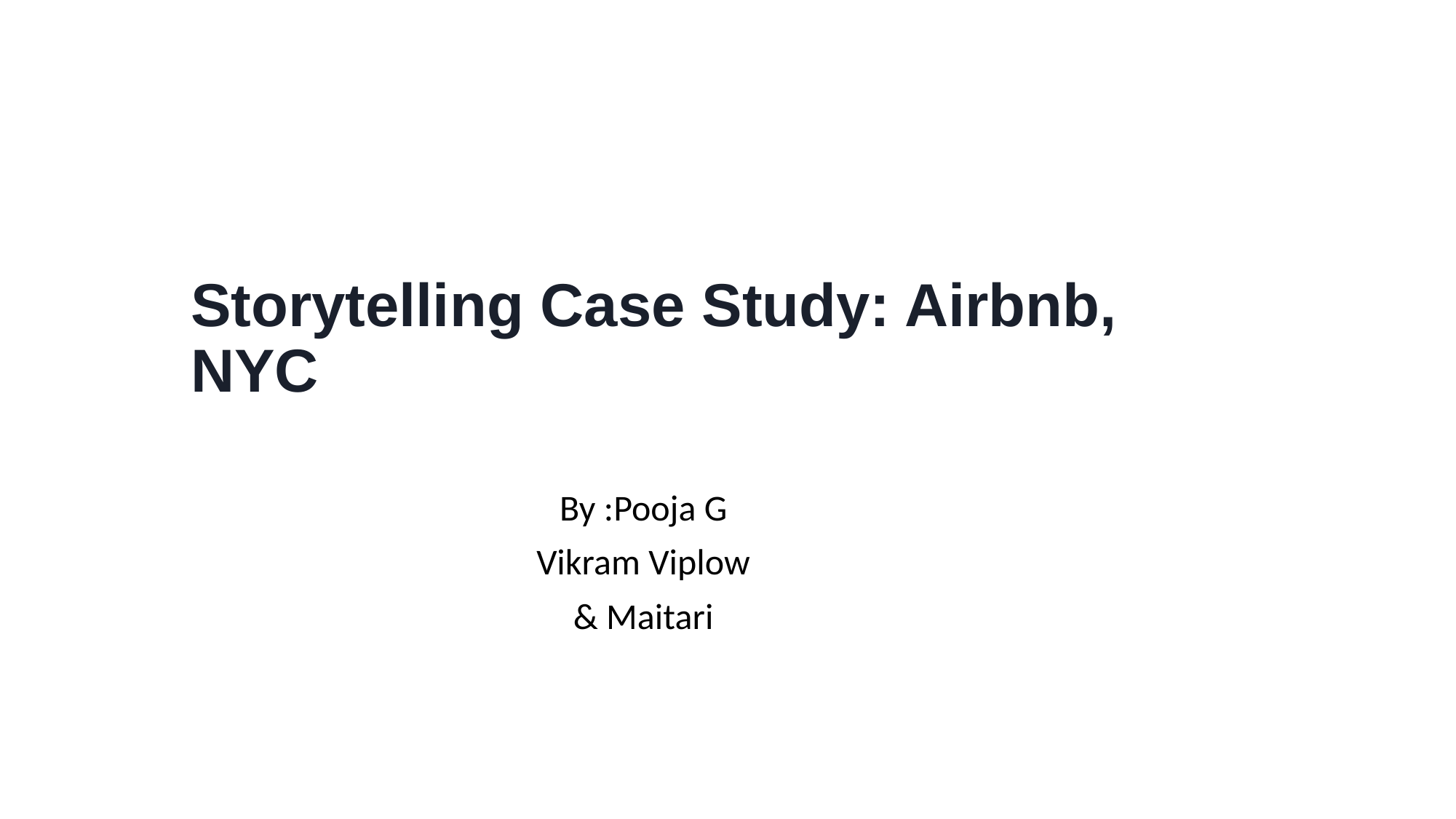

# Storytelling Case Study: Airbnb, NYC
By :Pooja G
Vikram Viplow
& Maitari